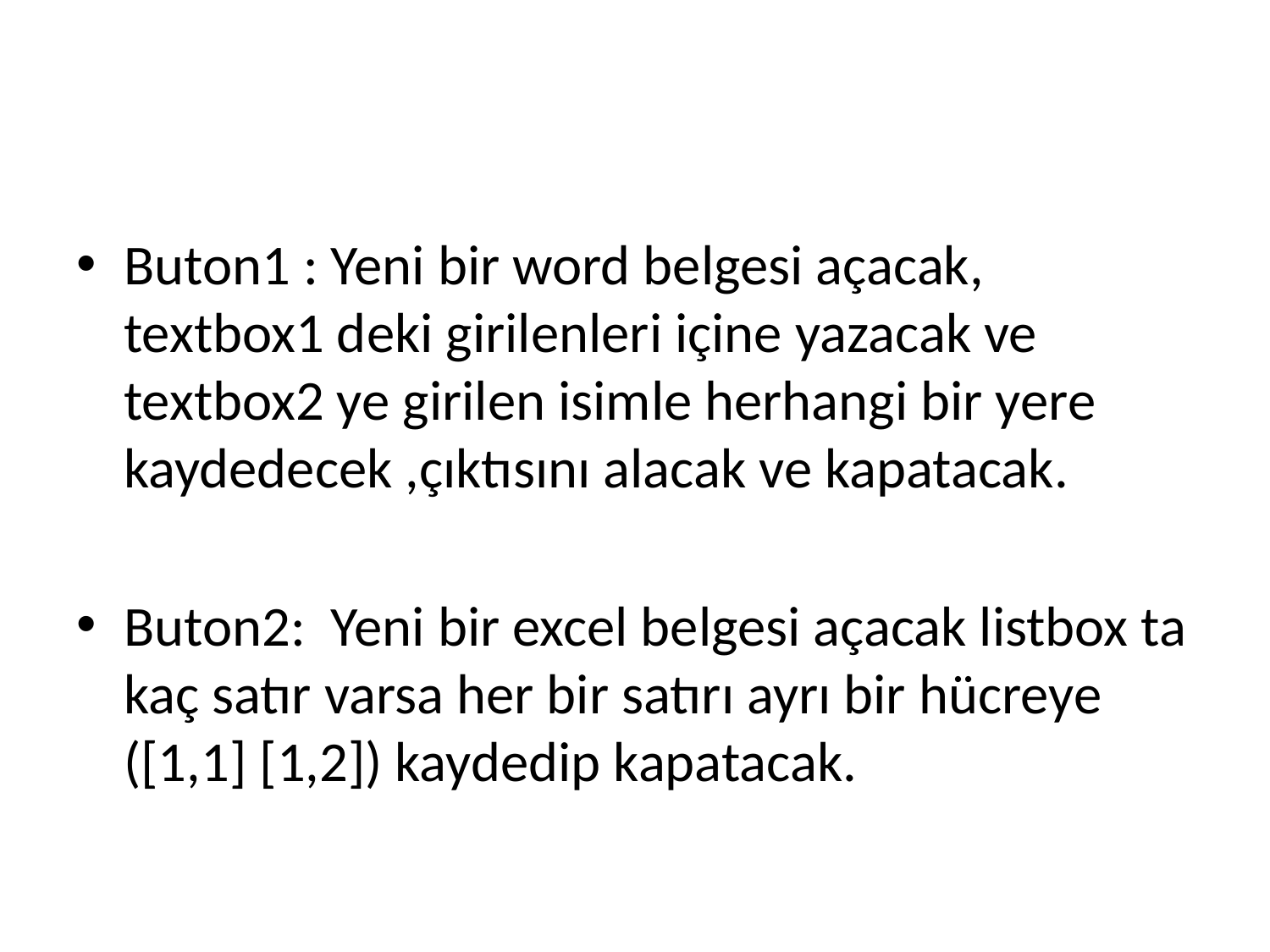

#
Buton1 : Yeni bir word belgesi açacak, textbox1 deki girilenleri içine yazacak ve textbox2 ye girilen isimle herhangi bir yere kaydedecek ,çıktısını alacak ve kapatacak.

Buton2:  Yeni bir excel belgesi açacak listbox ta kaç satır varsa her bir satırı ayrı bir hücreye ([1,1] [1,2]) kaydedip kapatacak.